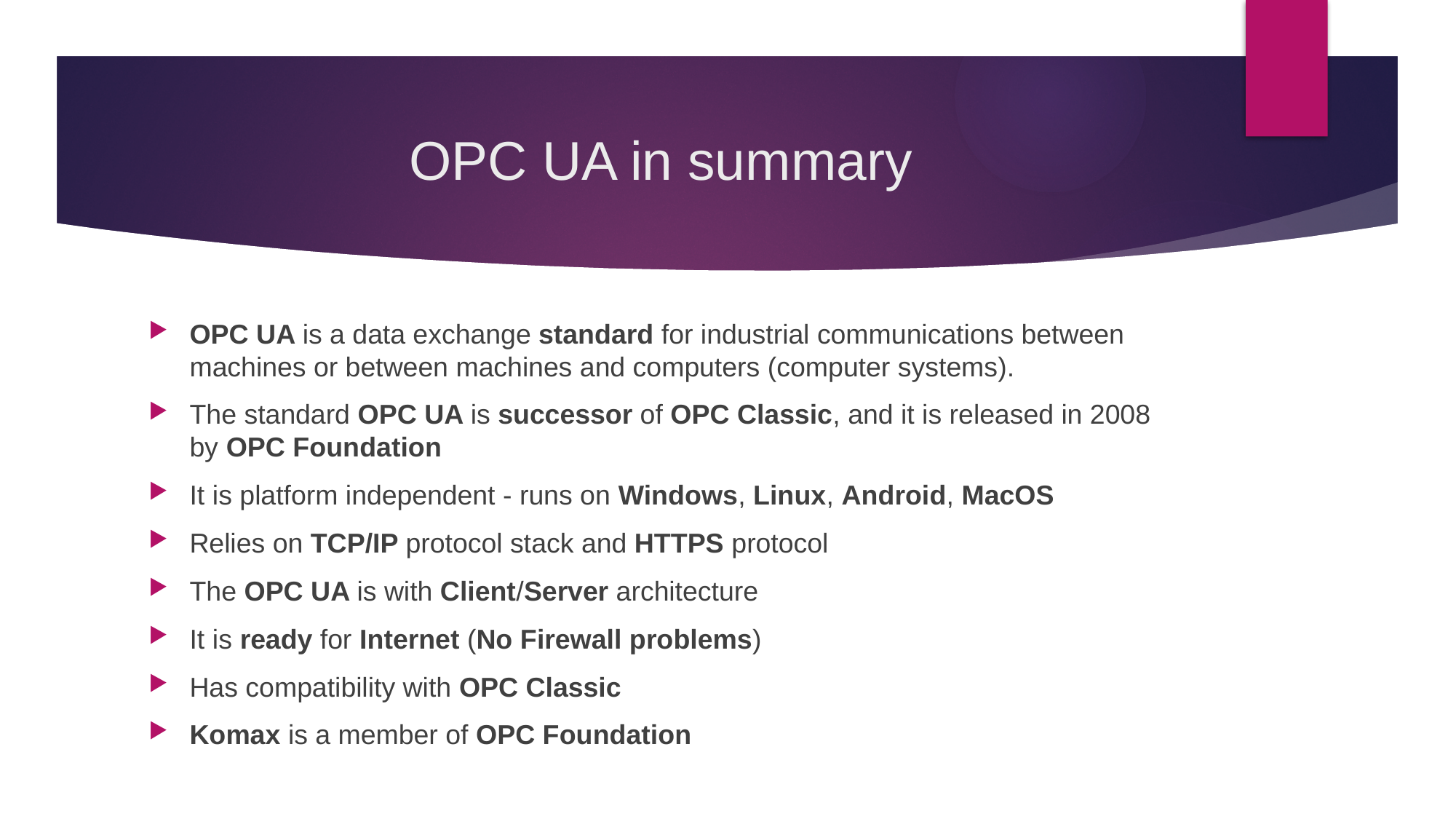

# OPC UA in summary
OPC UA is a data exchange standard for industrial communications between machines or between machines and computers (computer systems).
The standard OPC UA is successor of OPC Classic, and it is released in 2008 by OPC Foundation
It is platform independent - runs on Windows, Linux, Android, MacOS
Relies on TCP/IP protocol stack and HTTPS protocol
The OPC UA is with Client/Server architecture
It is ready for Internet (No Firewall problems)
Has compatibility with OPC Classic
Komax is a member of OPC Foundation